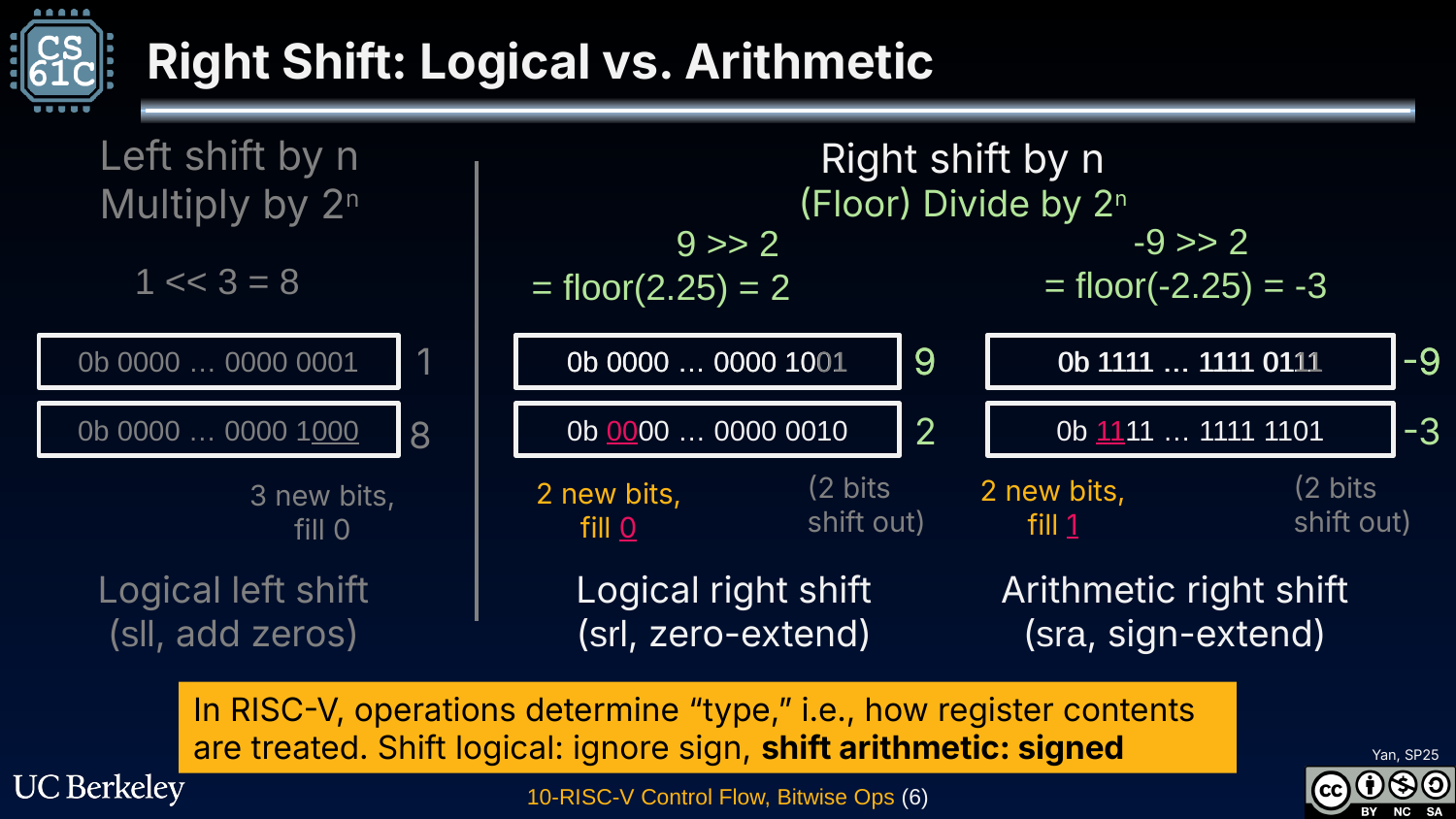

# Right Shift: Logical vs. Arithmetic
Left shift by n
Multiply by 2n
Right shift by n
(Floor) Divide by 2n
-9 >> 2
= floor(-2.25) = -3
9 >> 2
= floor(2.25) = 2
1 << 3 = 8
1
9
0b 0000 … 0000 1001
2
0b 0000 … 0000 0010
(2 bits
shift out)
2 new bits, fill 0
9
0b 0000 … 0000 1001
-9
0b 1111 … 1111 0111
-3
0b 1111 … 1111 1101
(2 bits
shift out)
2 new bits, fill 1
-9
0b 1111 … 1111 0111
0b 0000 … 0000 0001
8
0b 0000 … 0000 1000
3 new bits, fill 0
Logical left shift
(sll, add zeros)
Logical right shift
(srl, zero-extend)
Arithmetic right shift
(sra, sign-extend)
In RISC-V, operations determine “type,” i.e., how register contents are treated. Shift logical: ignore sign, shift arithmetic: signed